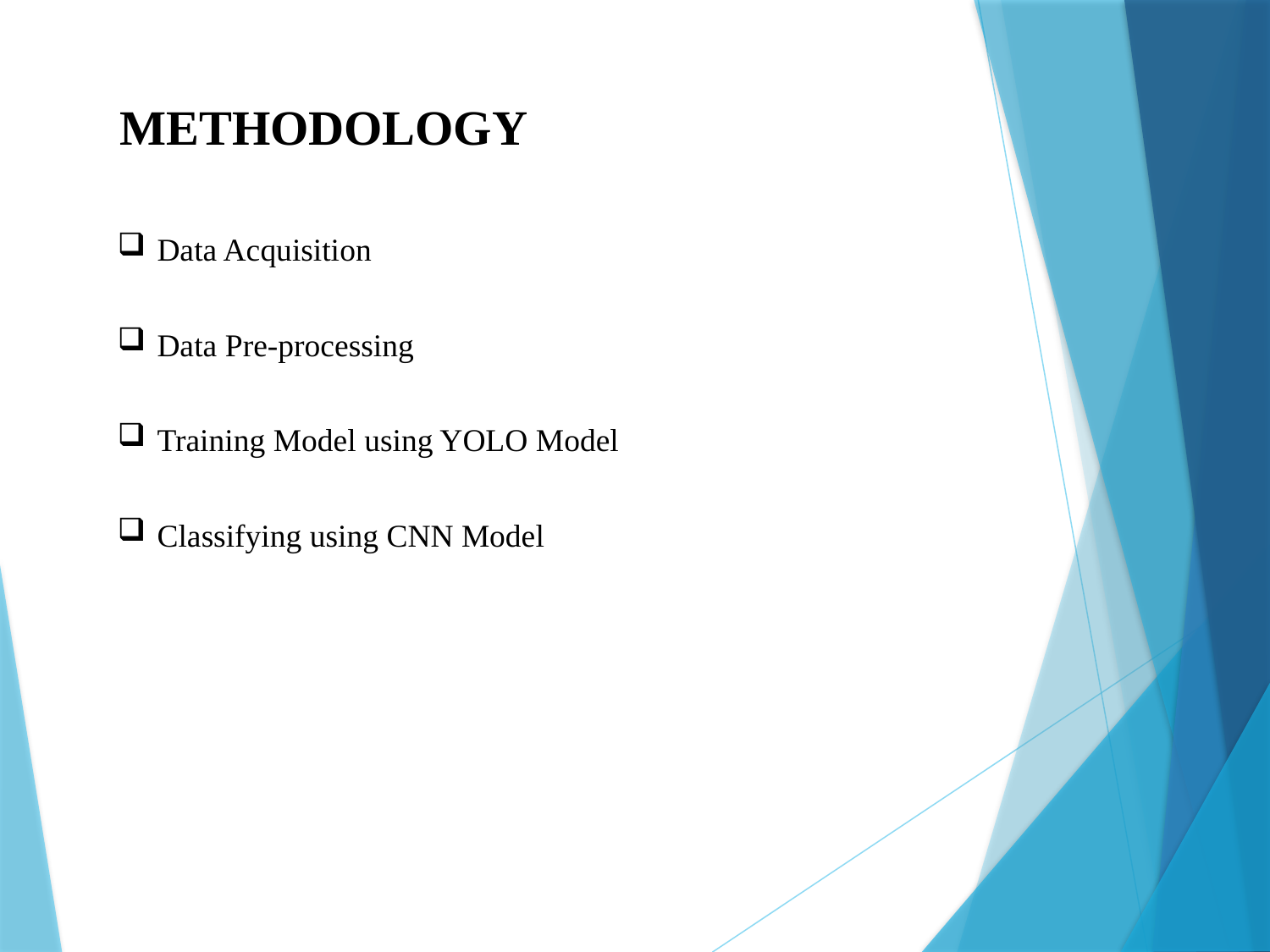

METHODOLOGY
Data Acquisition
Data Pre-processing
Training Model using YOLO Model
Classifying using CNN Model